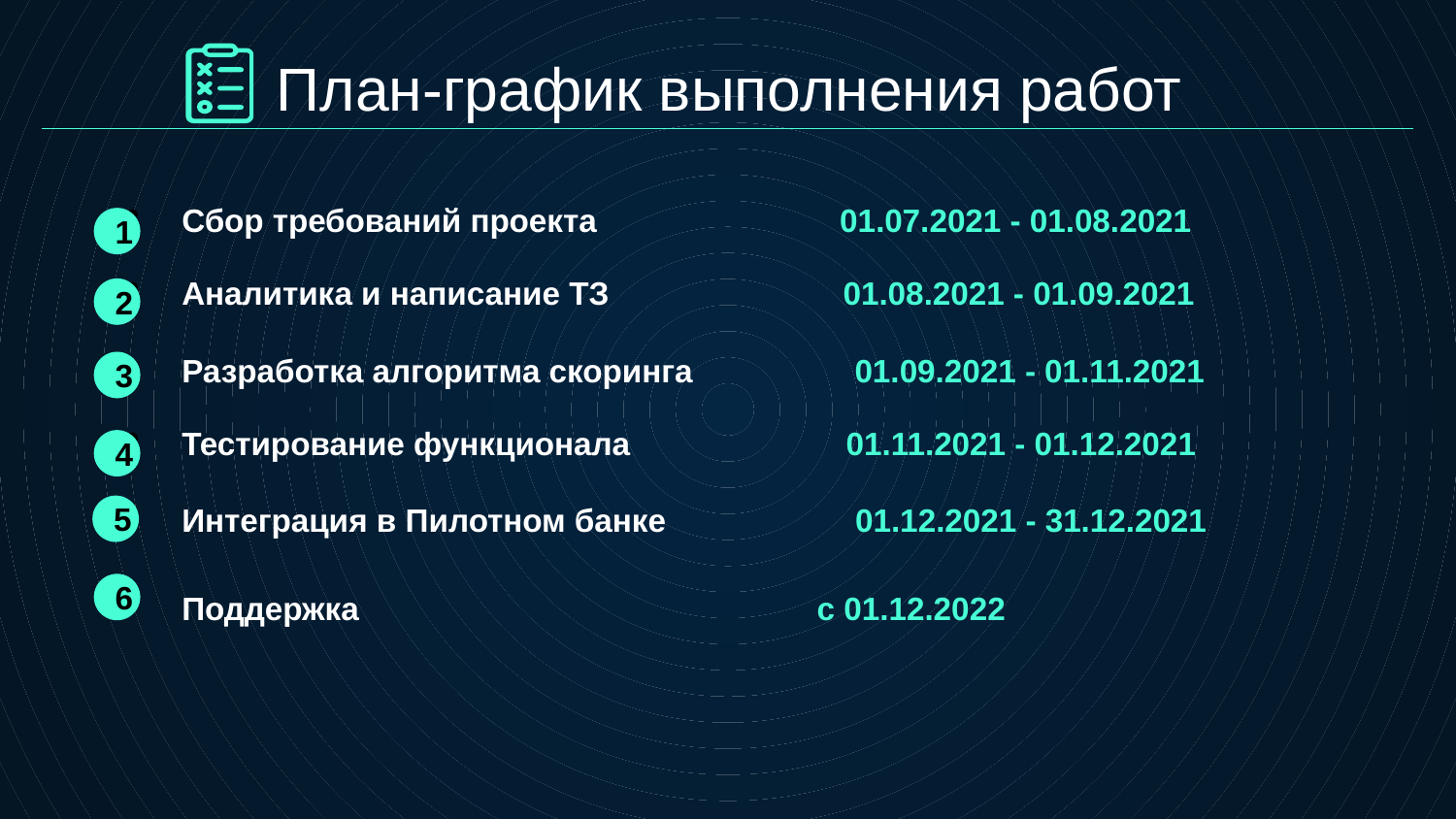

# План-график выполнения работ

Сбор требований проекта                           01.07.2021 - 01.08.2021

Аналитика и написание ТЗ                          01.08.2021 - 01.09.2021

Разработка алгоритма скоринга                  01.09.2021 - 01.11.2021

Тестирование функционала                        01.11.2021 - 01.12.2021

Интеграция в Пилотном банке                     01.12.2021 - 31.12.2021

Поддержка                                                   c 01.12.2022
1
2
3
4
5
6